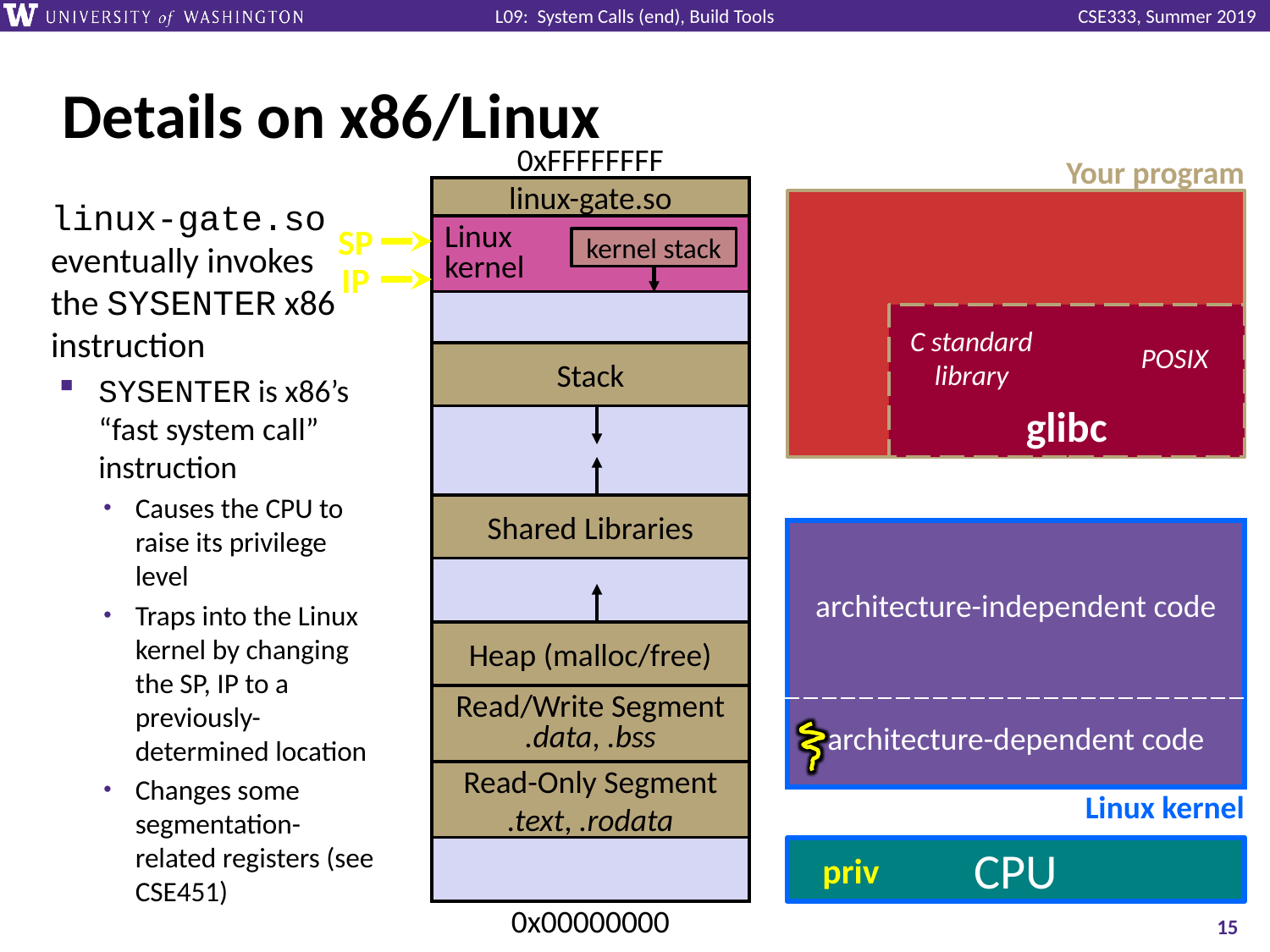

# Details on x86/Linux
0xFFFFFFFF

linux-gate.so
Linux
kernel
Stack
Shared Libraries
Heap (malloc/free)
Read/Write Segment
.data, .bss
Read-Only Segment
.text, .rodata
0x00000000
Your program
linux-gate.so eventually invokes
the SYSENTER x86 instruction
SYSENTER is x86’s “fast system call” instruction
Causes the CPU to raise its privilege level
Traps into the Linux kernel by changing the SP, IP to a previously-determined location
Changes some segmentation-related registers (see CSE451)

SP
kernel stack
IP
glibc
C standard
library
POSIX
| architecture-independent code |
| --- |
| architecture-dependent code |

Linux kernel
CPU
priv
15